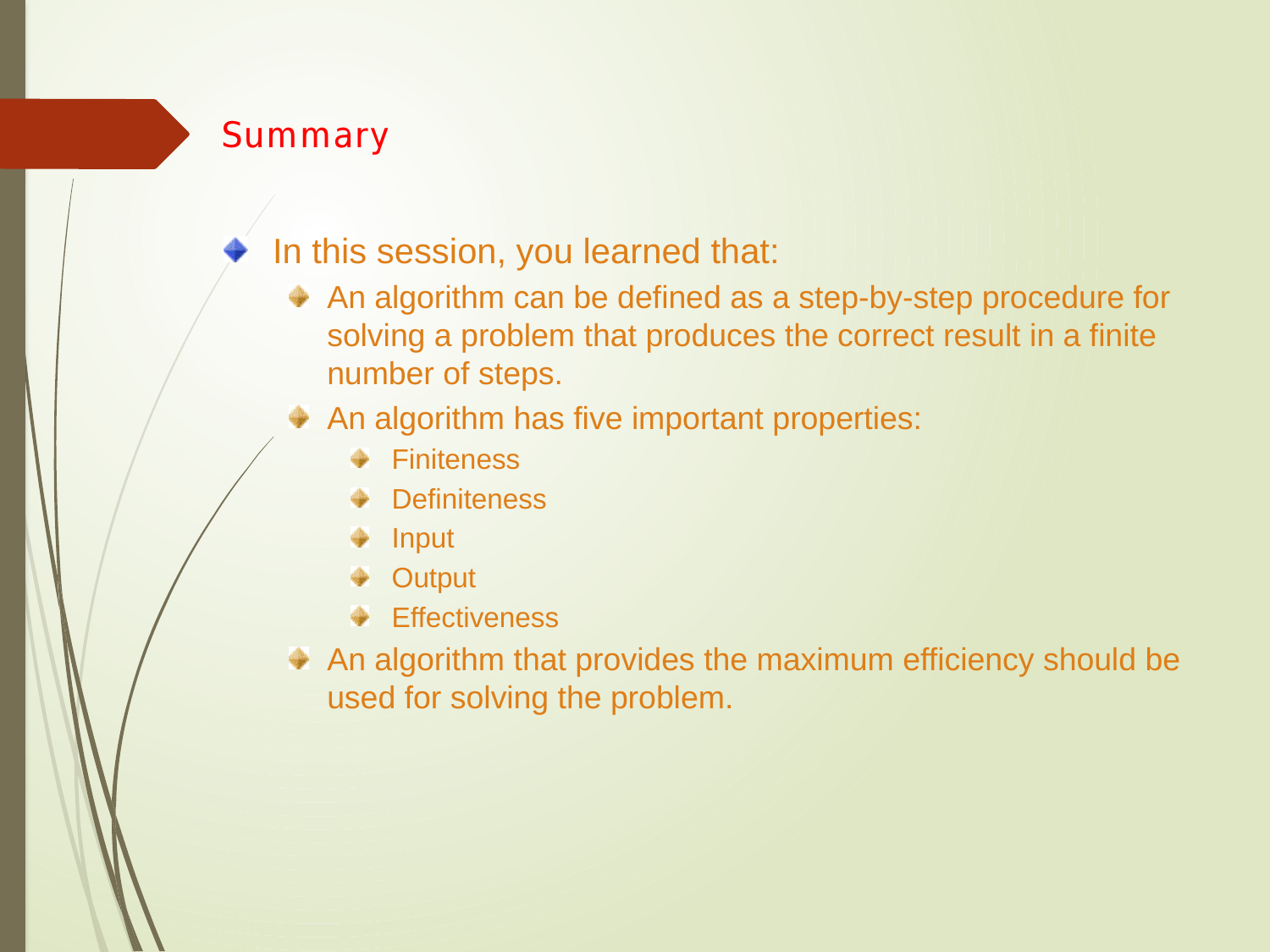

Summary
In this session, you learned that:
An algorithm can be defined as a step-by-step procedure for solving a problem that produces the correct result in a finite number of steps.
An algorithm has five important properties:
Finiteness
Definiteness
Input
Output
Effectiveness
An algorithm that provides the maximum efficiency should be used for solving the problem.